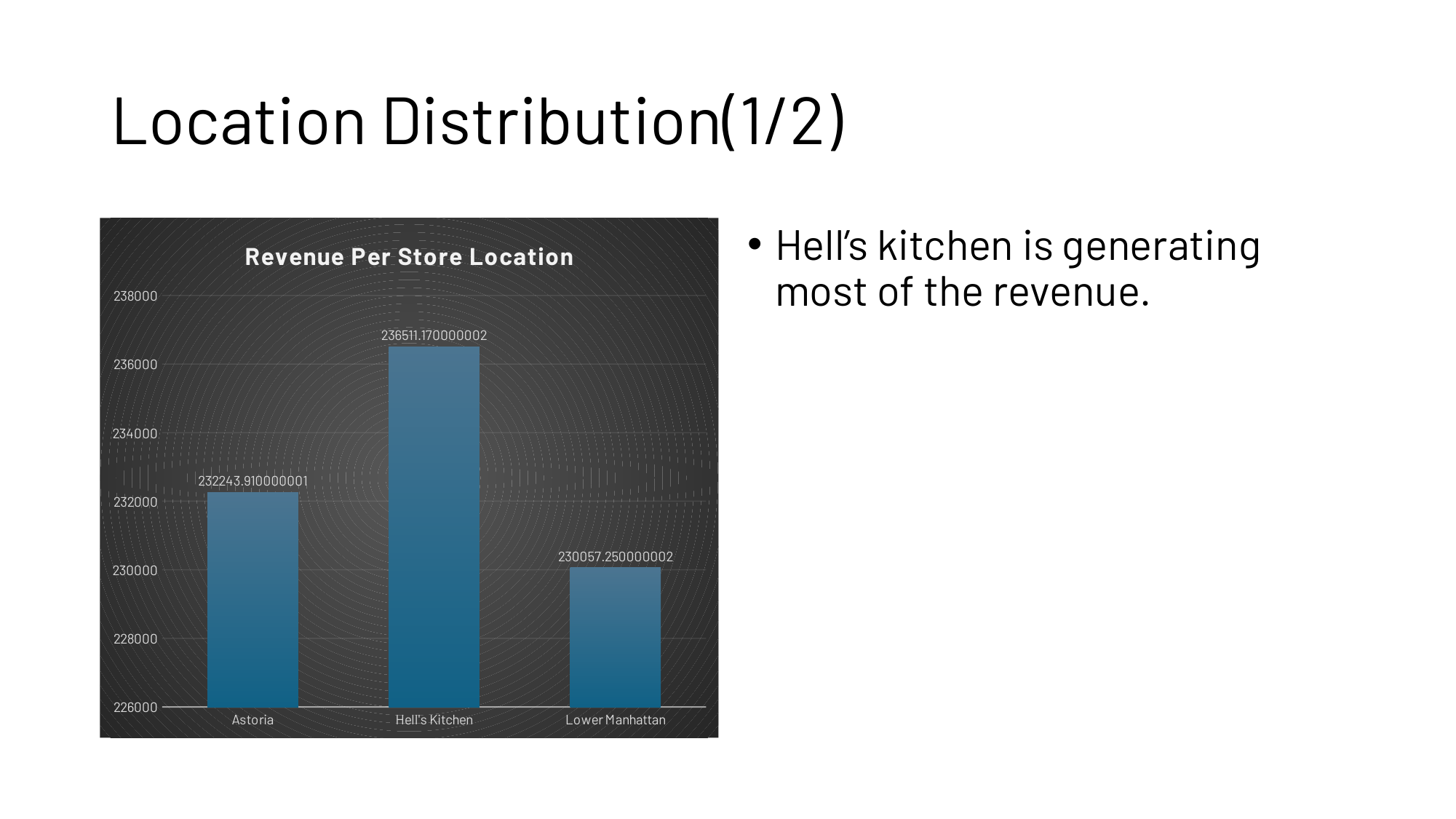

# Location Distribution(1/2)

### Chart: Revenue Per Store Location

| Category | Total |
|---|---|
| Astoria | 232243.91000000093 |
| Hell's Kitchen | 236511.17000000182 |
| Lower Manhattan | 230057.2500000024 |
Hell’s kitchen is generating most of the revenue.